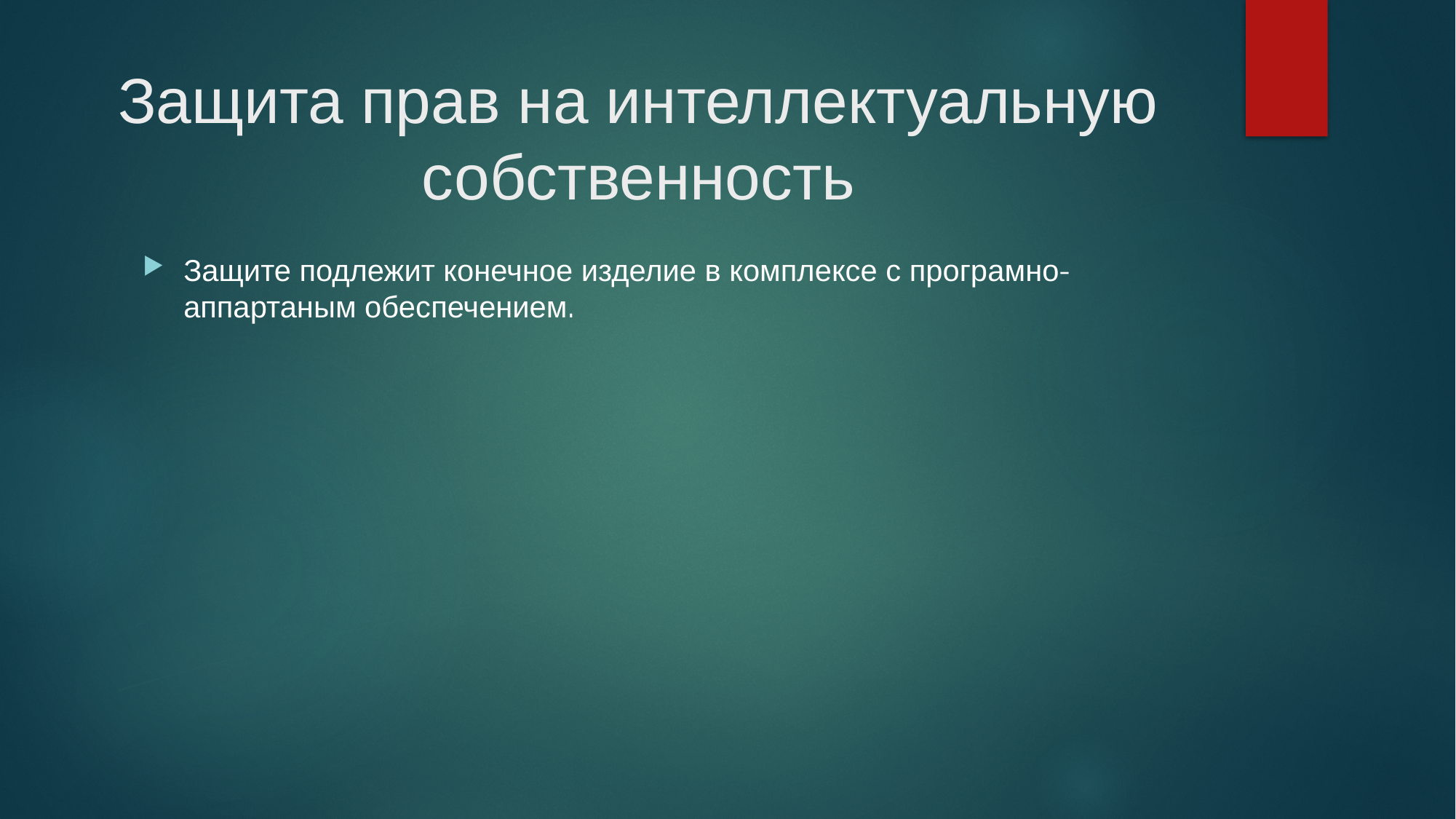

# Защита прав на интеллектуальную собственность
Защите подлежит конечное изделие в комплексе с програмно-аппартаным обеспечением.